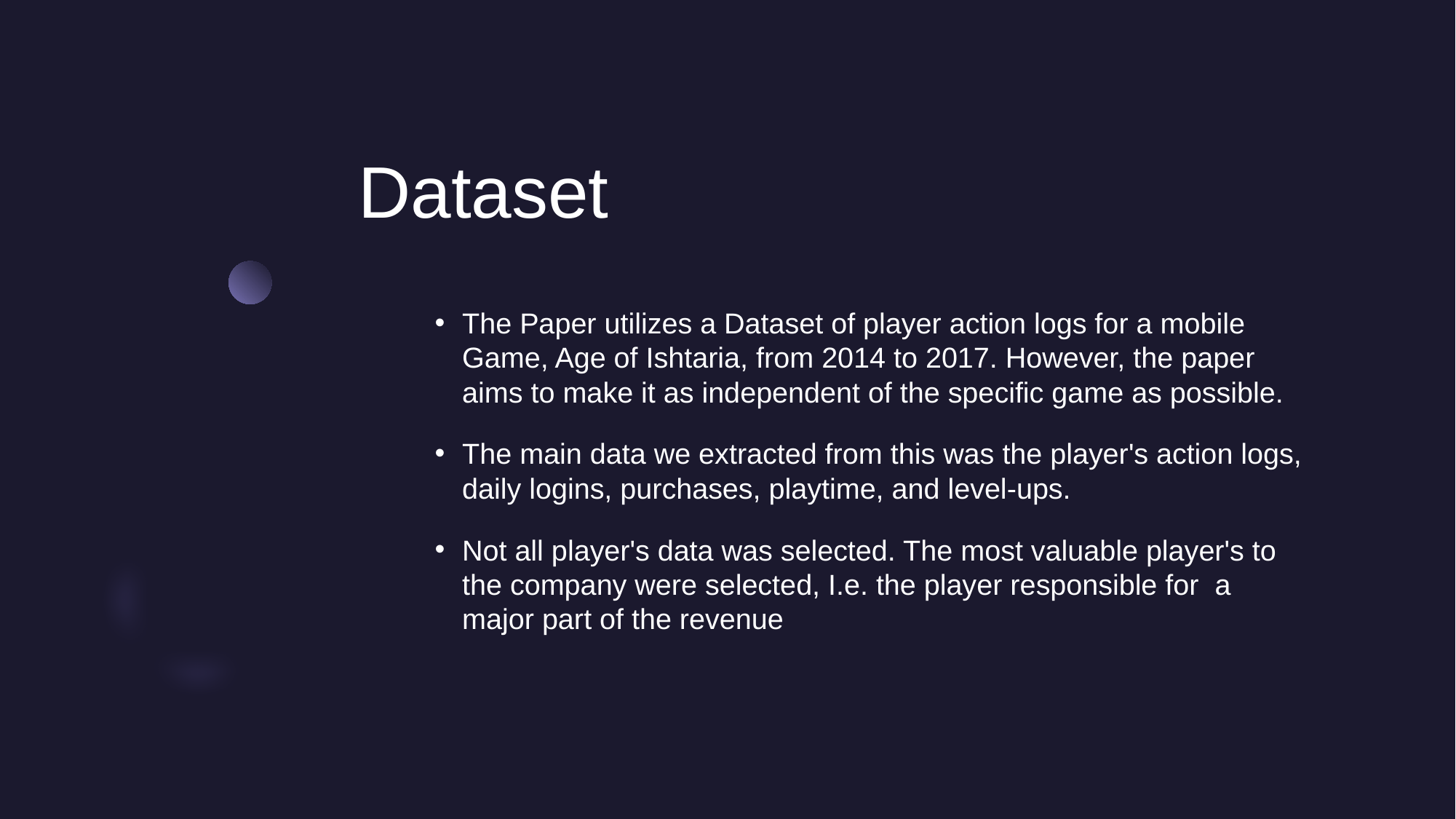

# Dataset

The Paper utilizes a Dataset of player action logs for a mobile Game, Age of Ishtaria, from 2014 to 2017. However, the paper aims to make it as independent of the specific game as possible.
The main data we extracted from this was the player's action logs, daily logins, purchases, playtime, and level-ups.
Not all player's data was selected. The most valuable player's to the company were selected, I.e. the player responsible for  a major part of the revenue